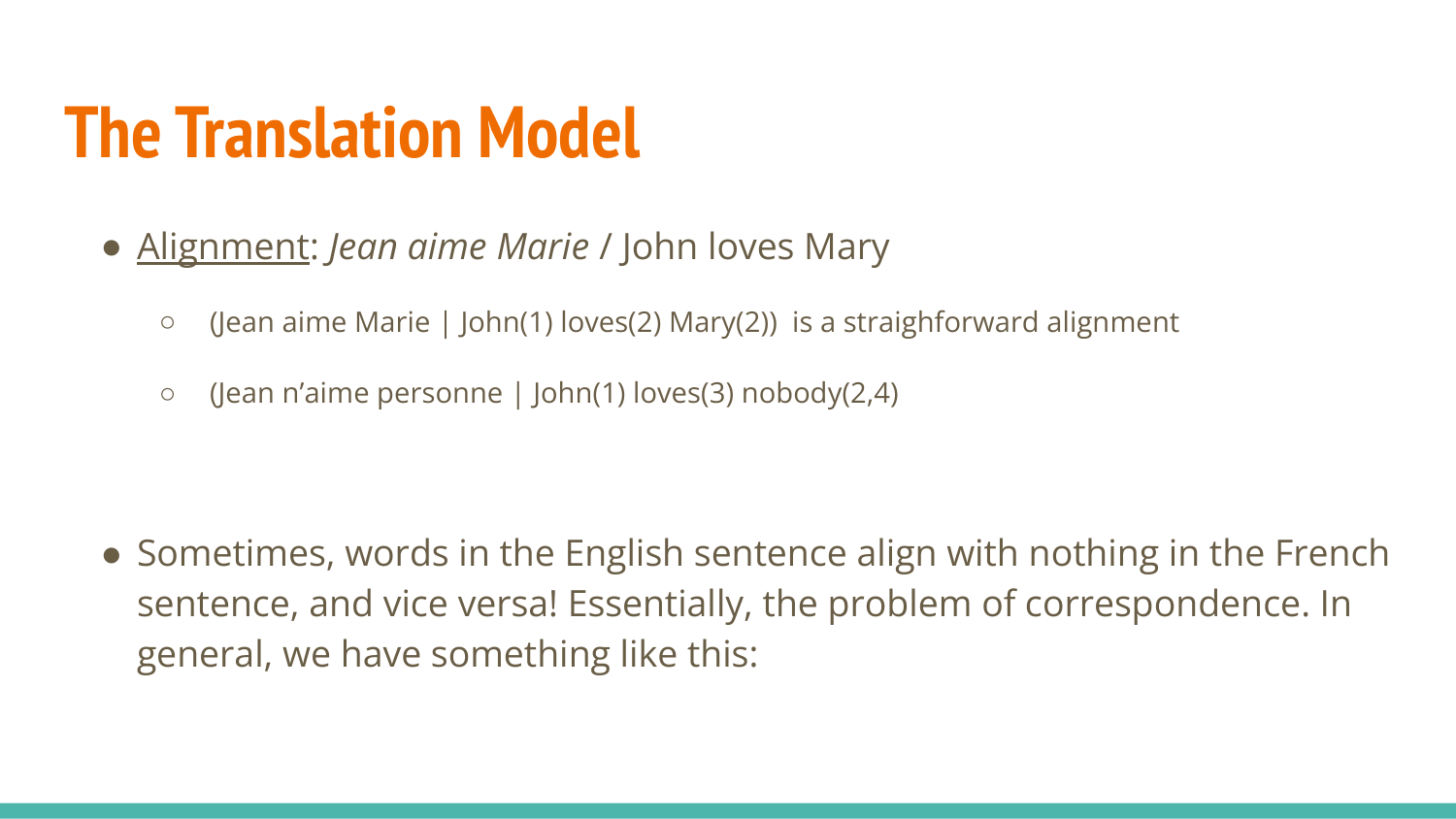

# The Translation Model

Alignment: Jean aime Marie / John loves Mary
(Jean aime Marie | John(1) loves(2) Mary(2))  is a straighforward alignment
(Jean n’aime personne | John(1) loves(3) nobody(2,4)

Sometimes, words in the English sentence align with nothing in the French sentence, and vice versa! Essentially, the problem of correspondence. In general, we have something like this: